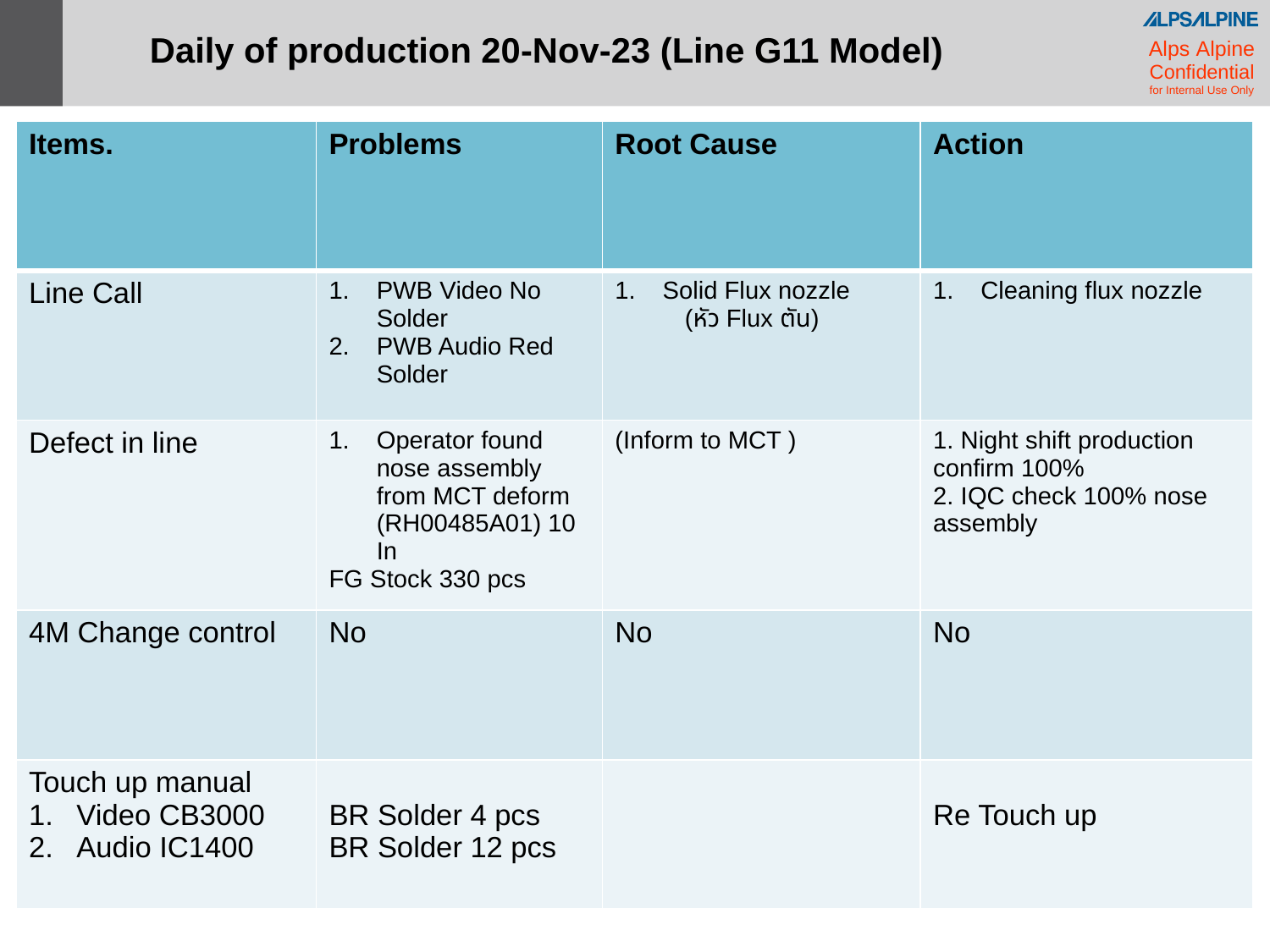

Daily of production 20-Nov-23 (Line G11 Model)
9
| Items. | Problems | Root Cause | Action |
| --- | --- | --- | --- |
| Line Call | PWB Video No Solder PWB Audio Red Solder | Solid Flux nozzle (หัว Flux ตัน) | Cleaning flux nozzle |
| Defect in line | Operator found nose assembly from MCT deform (RH00485A01) 10 In FG Stock 330 pcs | (Inform to MCT ) | 1. Night shift production confirm 100% 2. IQC check 100% nose assembly |
| 4M Change control | No | No | No |
| Touch up manual Video CB3000 Audio IC1400 | BR Solder 4 pcs BR Solder 12 pcs |  | Re Touch up |